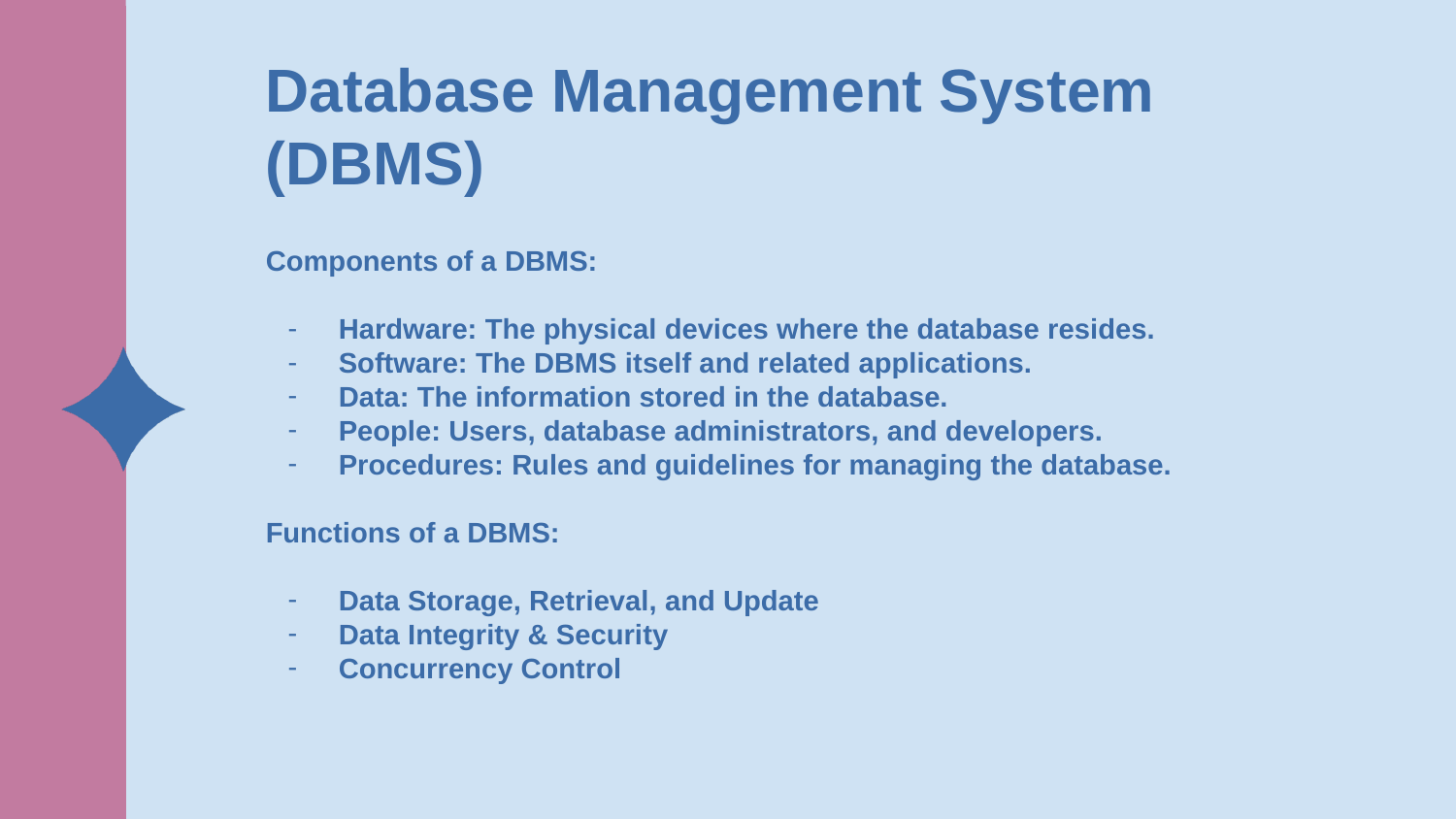

Database Management System (DBMS)

Components of a DBMS:

Hardware: The physical devices where the database resides.
Software: The DBMS itself and related applications.
Data: The information stored in the database.
People: Users, database administrators, and developers.
Procedures: Rules and guidelines for managing the database.

Functions of a DBMS:

Data Storage, Retrieval, and Update
Data Integrity & Security
Concurrency Control